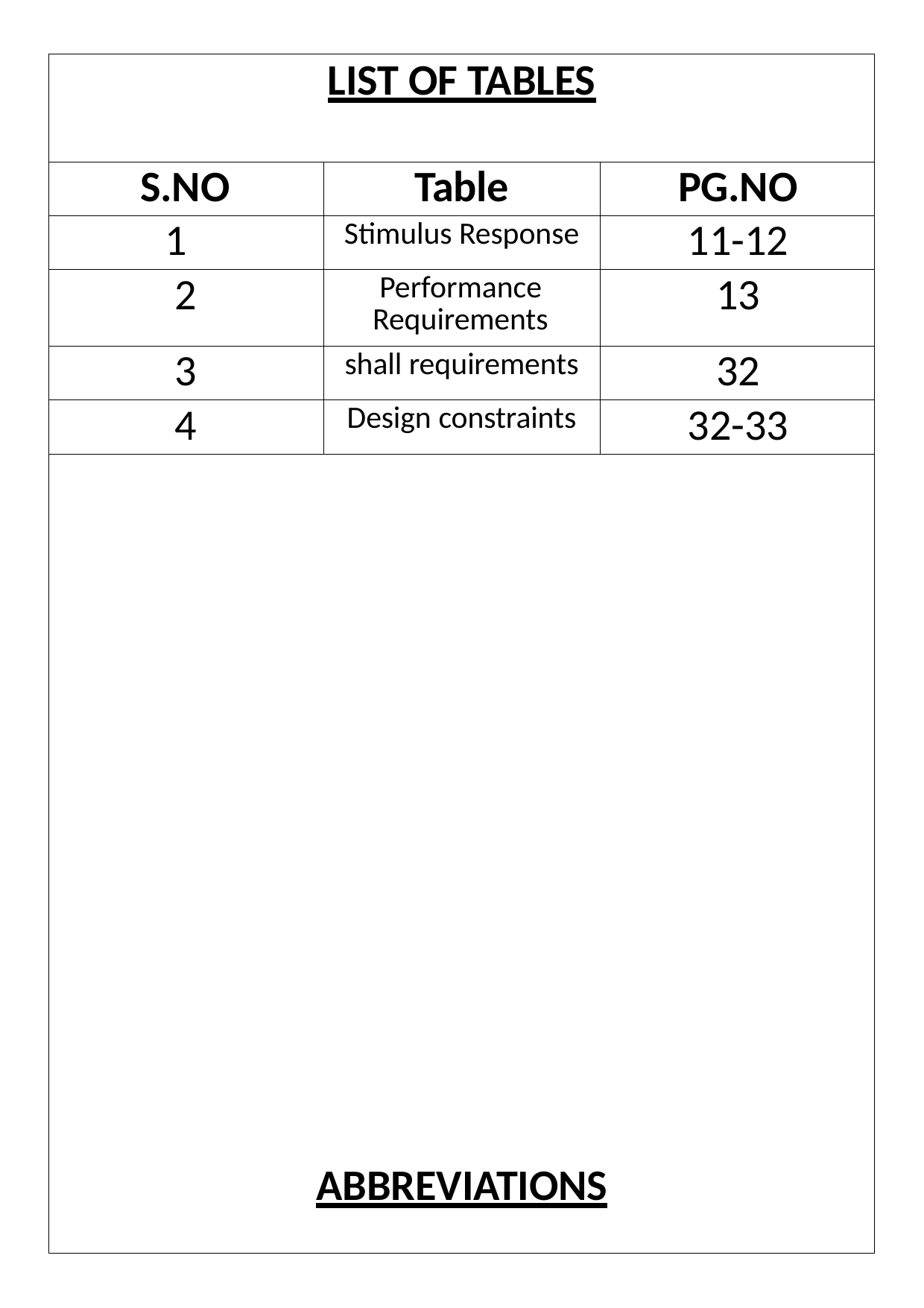

| LIST OF TABLES |  |  |
| --- | --- | --- |
| S.NO | Table | PG.NO |
| 1 | Stimulus Response | 11-12 |
| 2 | Performance Requirements | 13 |
| 3 | shall requirements | 32 |
| 4 | Design constraints | 32-33 |
| ABBREVIATIONS |  |  |